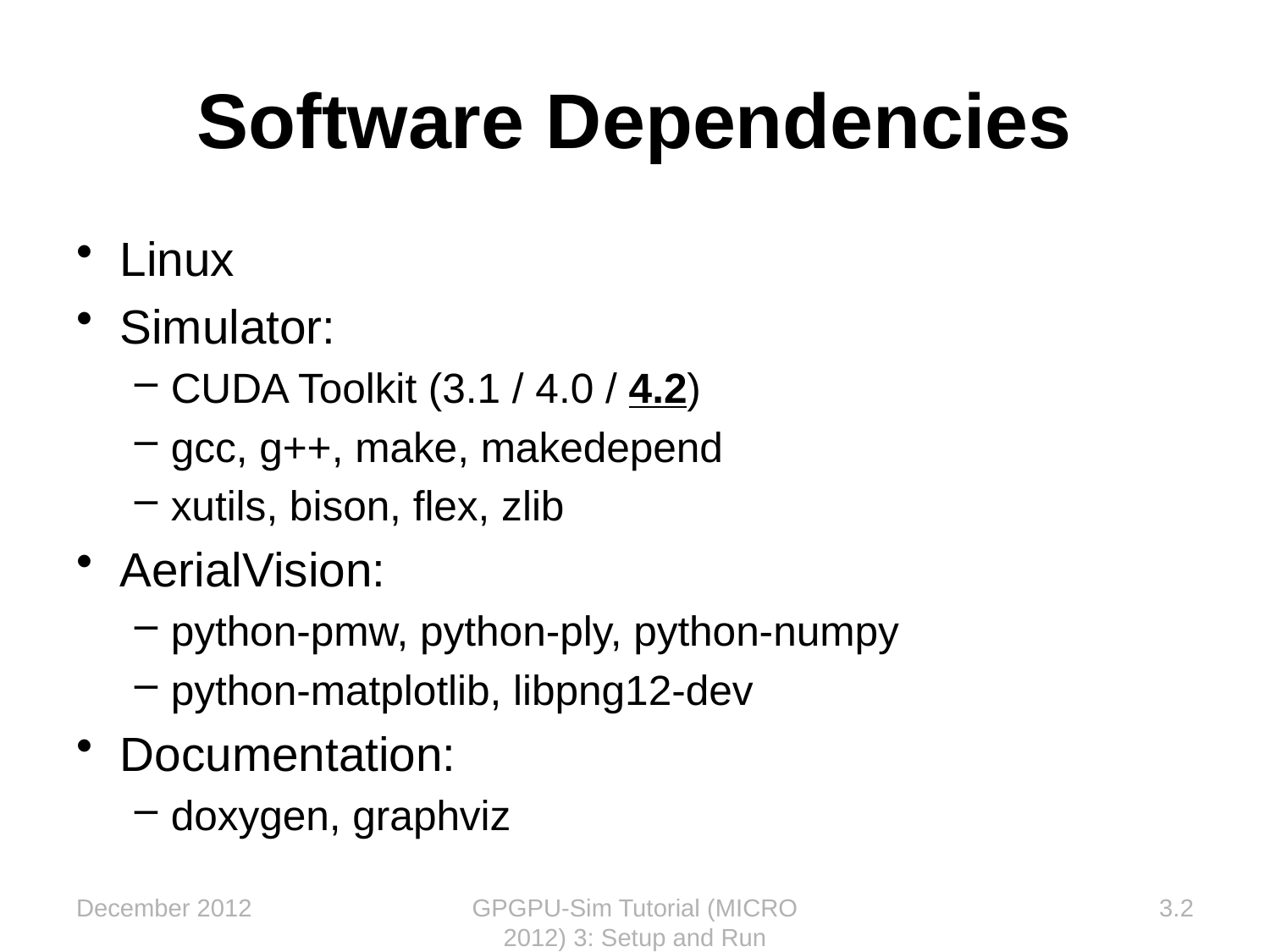

# Software Dependencies
Linux
Simulator:
CUDA Toolkit (3.1 / 4.0 / 4.2)
gcc, g++, make, makedepend
xutils, bison, flex, zlib
AerialVision:
python-pmw, python-ply, python-numpy
python-matplotlib, libpng12-dev
Documentation:
doxygen, graphviz
December 2012
GPGPU-Sim Tutorial (MICRO 2012) 3: Setup and Run
3.2